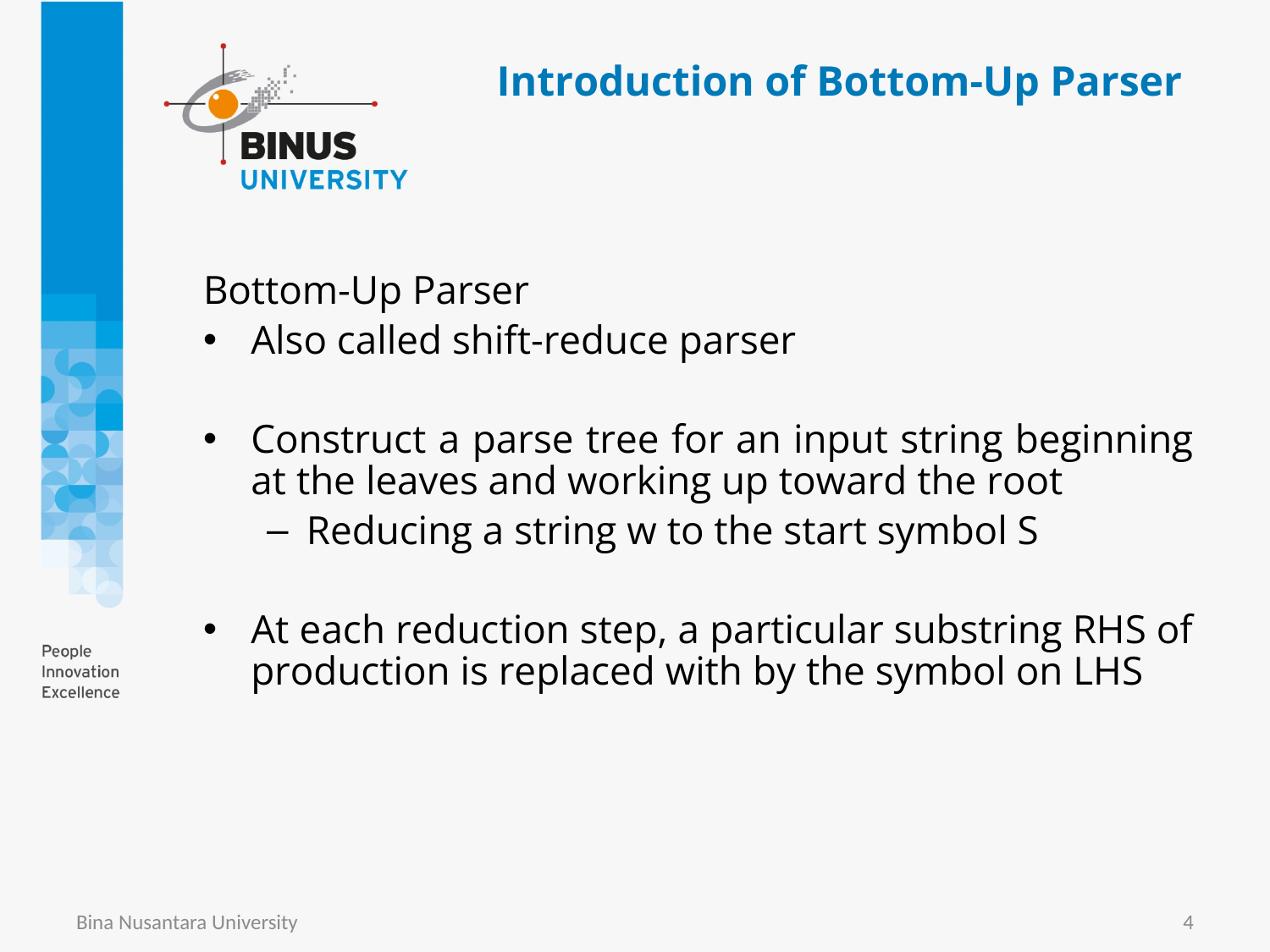

# Introduction of Bottom-Up Parser
Bottom-Up Parser
Also called shift-reduce parser

Construct a parse tree for an input string beginning at the leaves and working up toward the root
Reducing a string w to the start symbol S

At each reduction step, a particular substring RHS of production is replaced with by the symbol on LHS
Bina Nusantara University
4